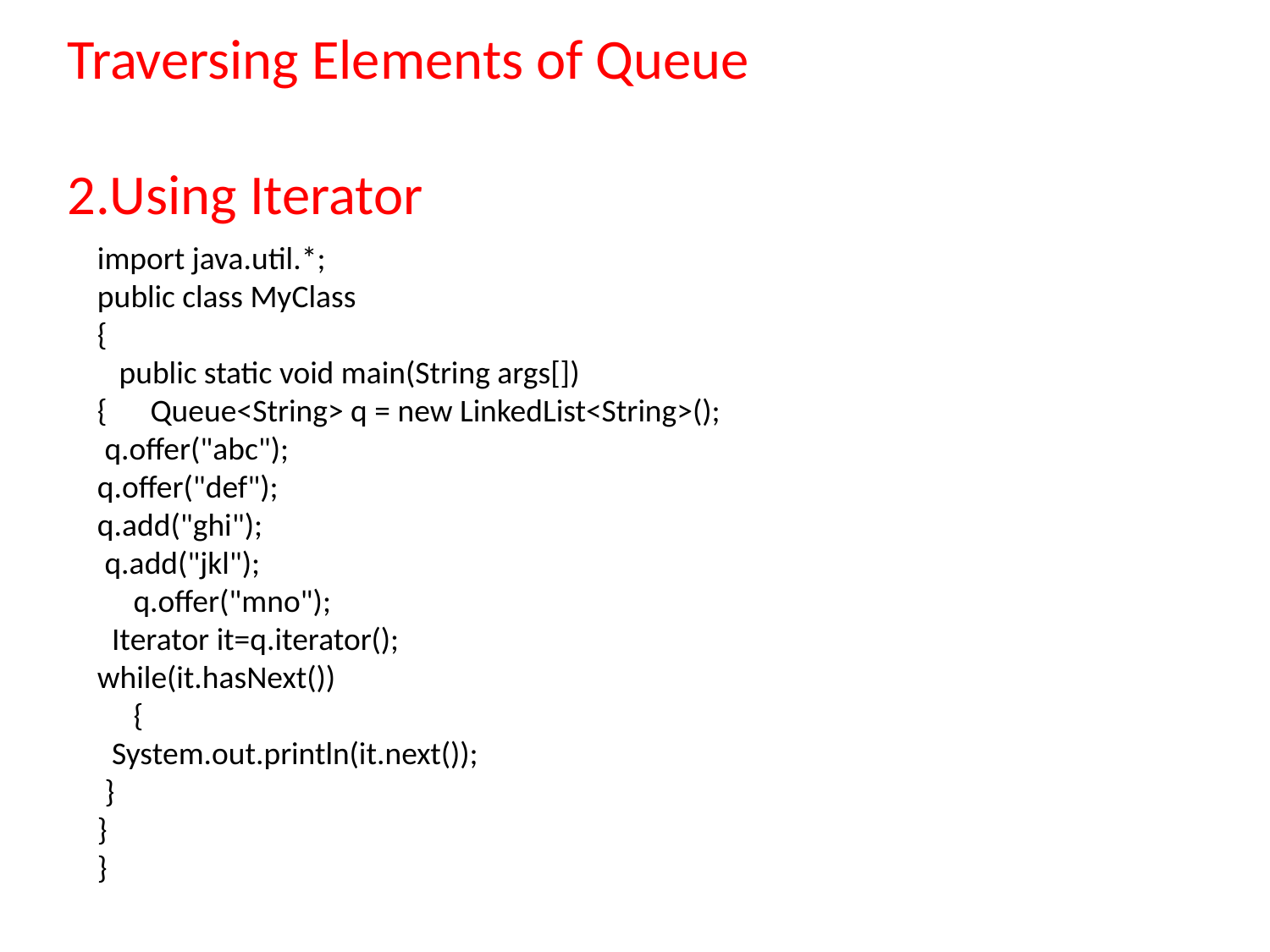

Traversing Elements of Queue

2.Using Iterator
import java.util.*;
public class MyClass
{
   public static void main(String args[])
{      Queue<String> q = new LinkedList<String>();
 q.offer("abc");
q.offer("def");
q.add("ghi");
 q.add("jkl");
     q.offer("mno");
  Iterator it=q.iterator();
while(it.hasNext())
     {
  System.out.println(it.next());
 }
}
}